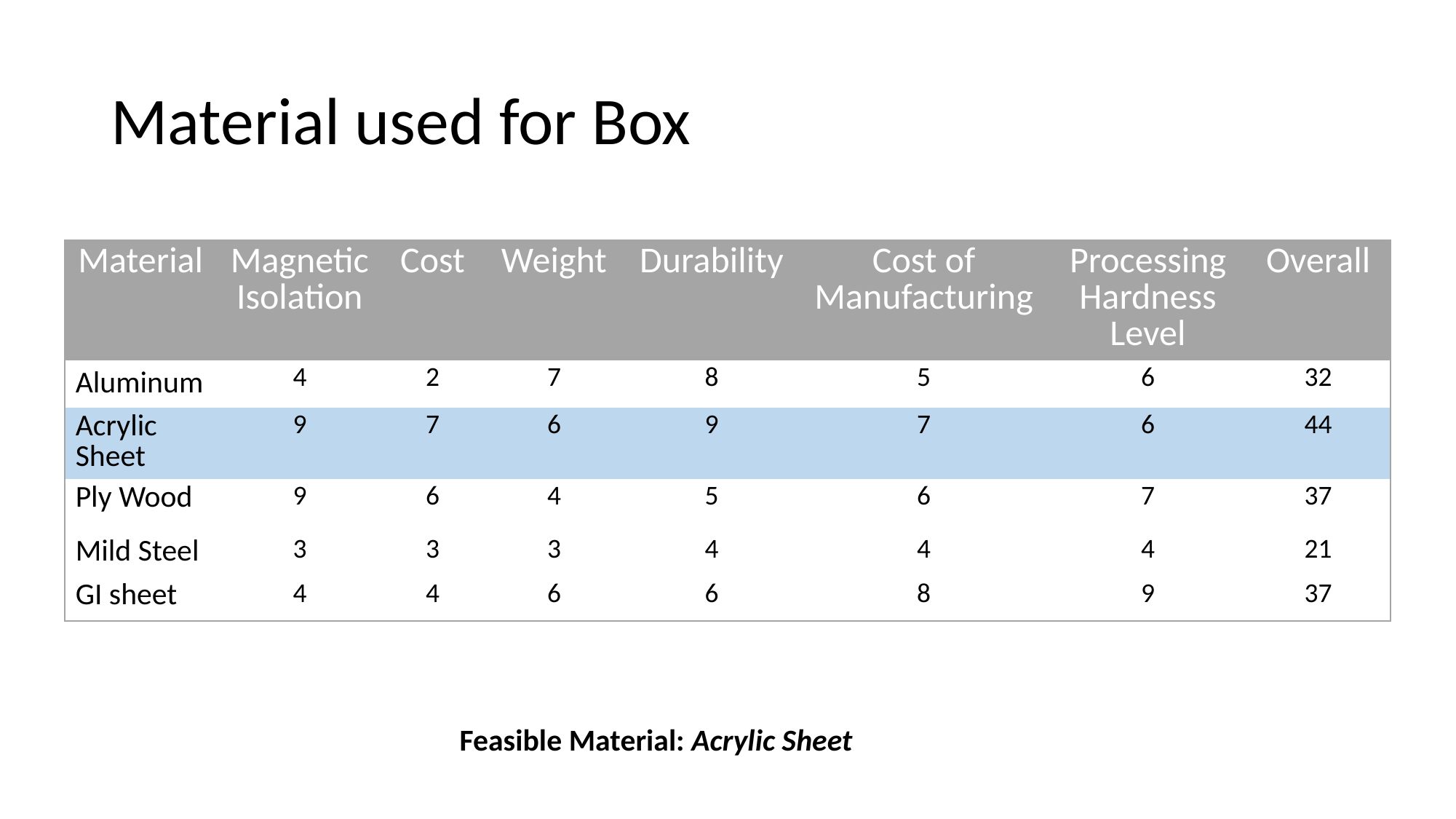

# Material used for Box
| Material | Magnetic Isolation | Cost | Weight | Durability | Cost of Manufacturing | Processing Hardness Level | Overall |
| --- | --- | --- | --- | --- | --- | --- | --- |
| Aluminum | 4 | 2 | 7 | 8 | 5 | 6 | 32 |
| Acrylic Sheet | 9 | 7 | 6 | 9 | 7 | 6 | 44 |
| Ply Wood | 9 | 6 | 4 | 5 | 6 | 7 | 37 |
| Mild Steel | 3 | 3 | 3 | 4 | 4 | 4 | 21 |
| GI sheet | 4 | 4 | 6 | 6 | 8 | 9 | 37 |
Feasible Material: Acrylic Sheet